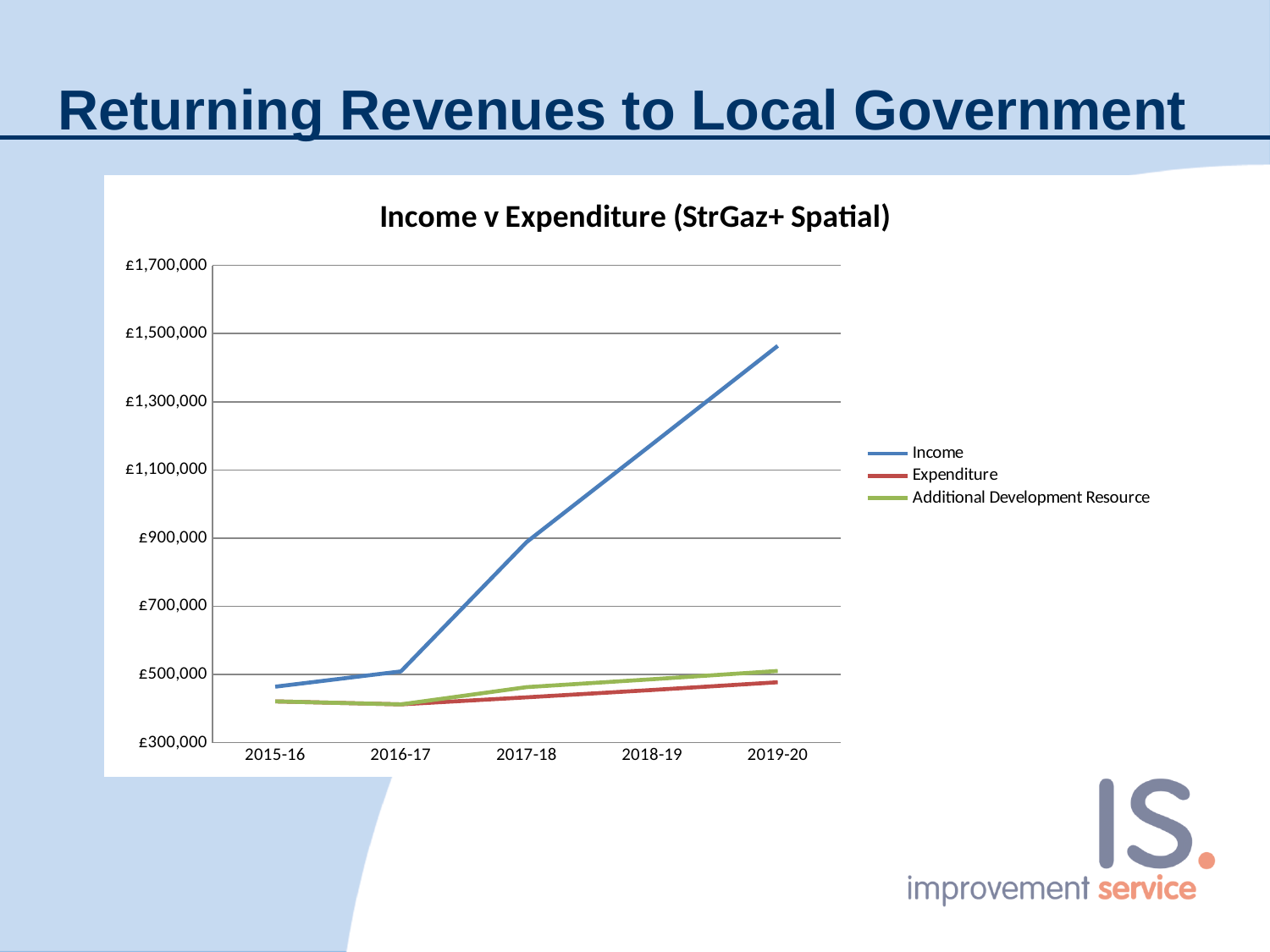

Returning Revenues to Local Government

### Chart: Income v Expenditure (StrGaz+ Spatial)

| Category |  |  |  |
|---|---|---|---|
| 2015-16 | 463893.0 | 420772.0 | 420772.0 |
| 2016-17 | 508650.0 | 411992.0 | 411992.0 |
| 2017-18 | 888015.0 | 432591.60000000003 | 462591.60000000003 |
| 2018-19 | 1175316.5 | 454221.18000000005 | 485721.18000000005 |
| 2019-20 | 1463848.15 | 476932.23900000006 | 510007.23900000006 |